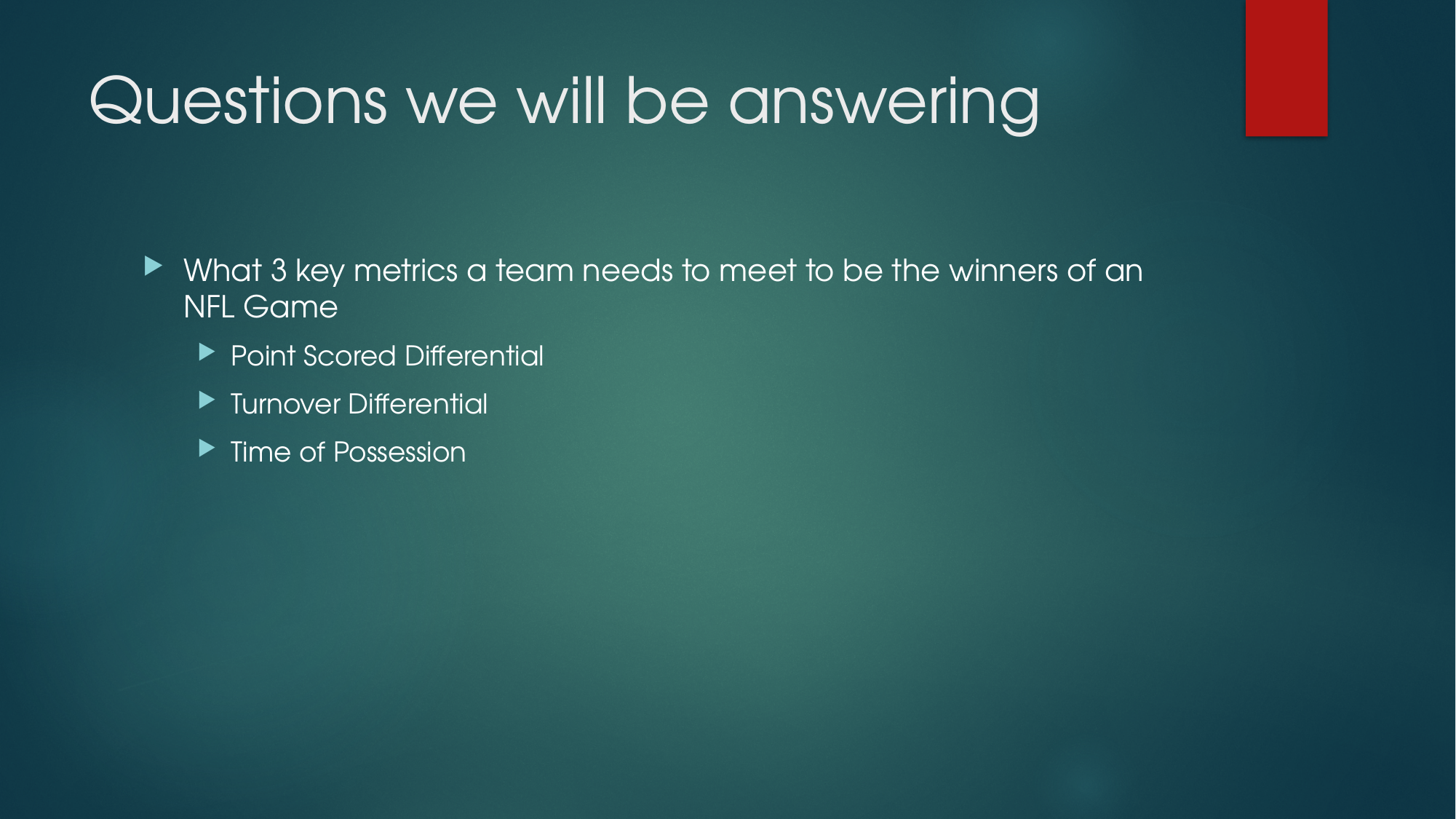

# Questions we will be answering
What 3 key metrics a team needs to meet to be the winners of an NFL Game
Point Scored Differential
Turnover Differential
Time of Possession